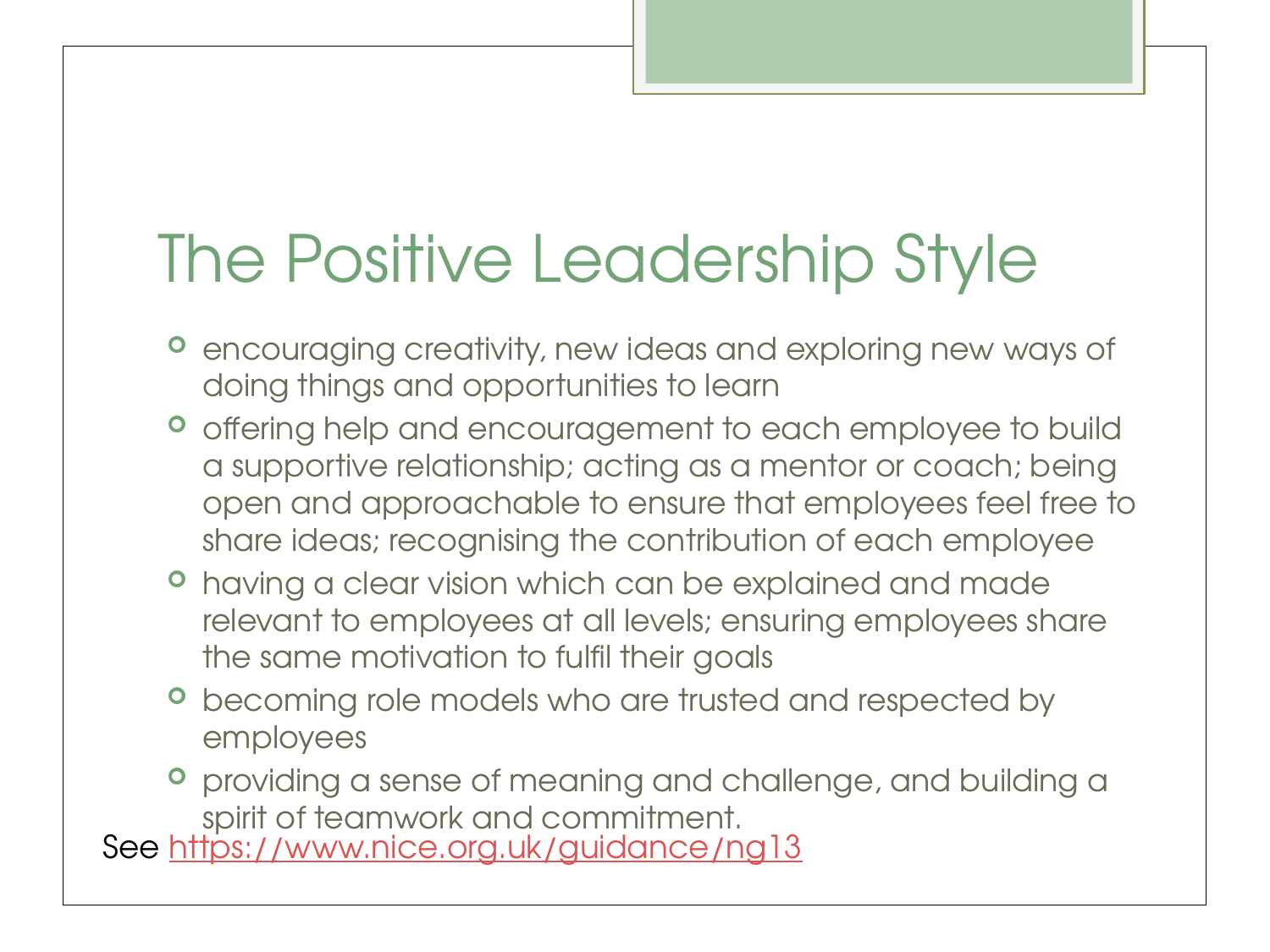

# The Positive Leadership Style
encouraging creativity, new ideas and exploring new ways of doing things and opportunities to learn
offering help and encouragement to each employee to build a supportive relationship; acting as a mentor or coach; being open and approachable to ensure that employees feel free to share ideas; recognising the contribution of each employee
having a clear vision which can be explained and made relevant to employees at all levels; ensuring employees share the same motivation to fulfil their goals
becoming role models who are trusted and respected by employees
providing a sense of meaning and challenge, and building a spirit of teamwork and commitment.

See https://www.nice.org.uk/guidance/ng13